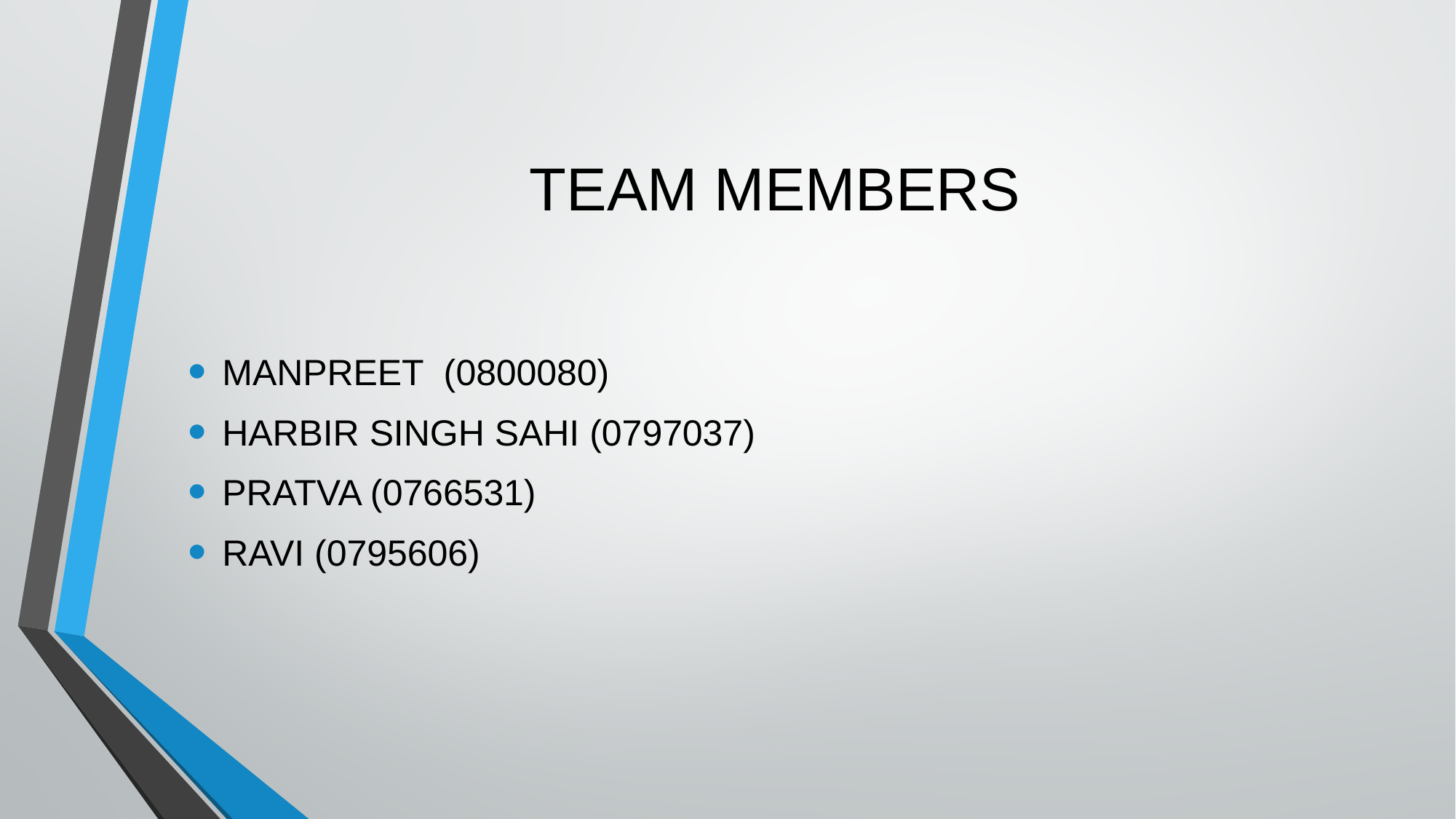

# TEAM MEMBERS
MANPREET  (0800080)
HARBIR SINGH SAHI (0797037)
PRATVA (0766531)
RAVI (0795606)